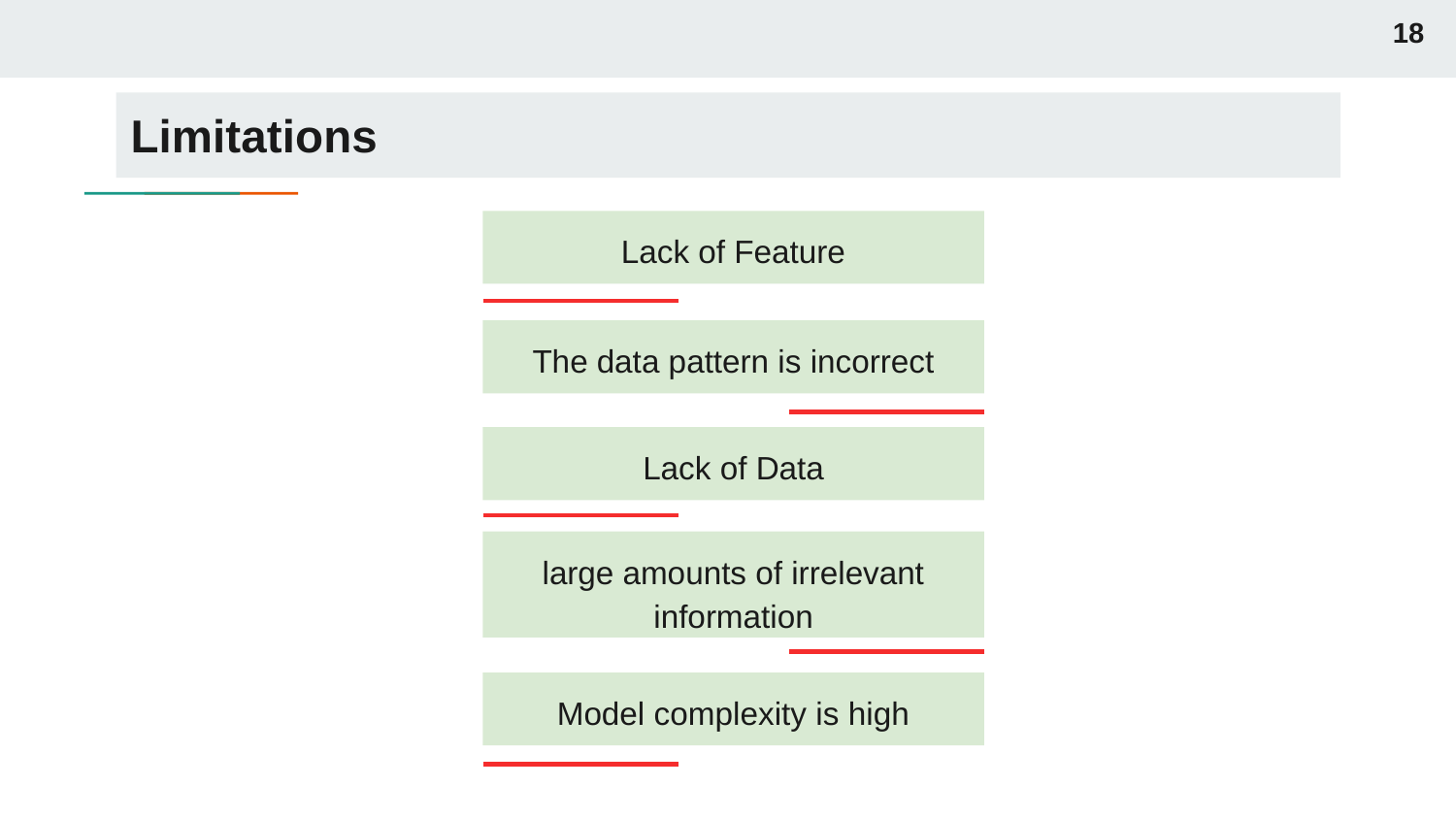

18
# Limitations
Lack of Feature
The data pattern is incorrect
Lack of Data
large amounts of irrelevant information
Model complexity is high